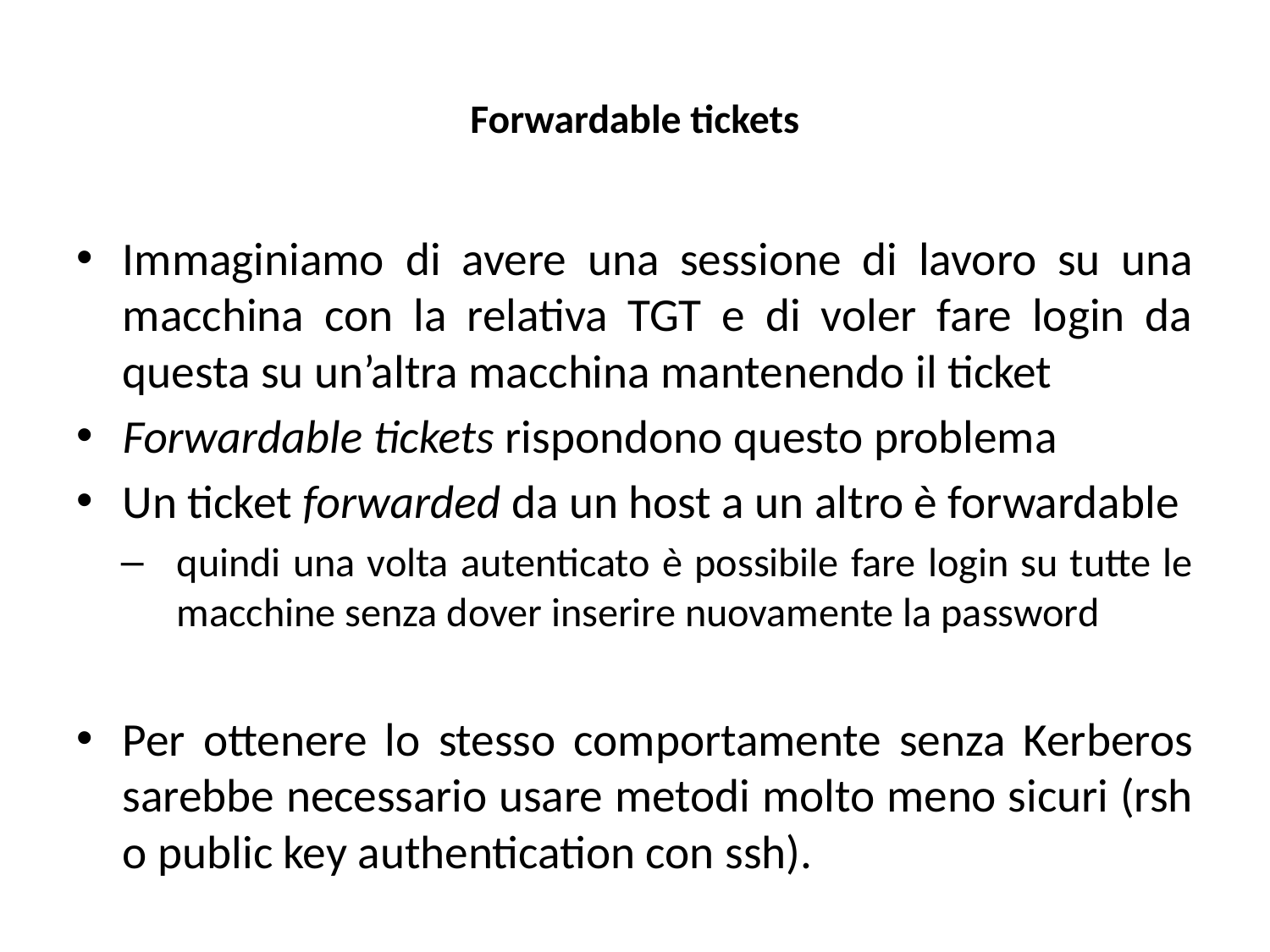

# Forwardable tickets
Immaginiamo di avere una sessione di lavoro su una macchina con la relativa TGT e di voler fare login da questa su un’altra macchina mantenendo il ticket
Forwardable tickets rispondono questo problema
Un ticket forwarded da un host a un altro è forwardable
quindi una volta autenticato è possibile fare login su tutte le macchine senza dover inserire nuovamente la password

Per ottenere lo stesso comportamente senza Kerberos sarebbe necessario usare metodi molto meno sicuri (rsh o public key authentication con ssh).